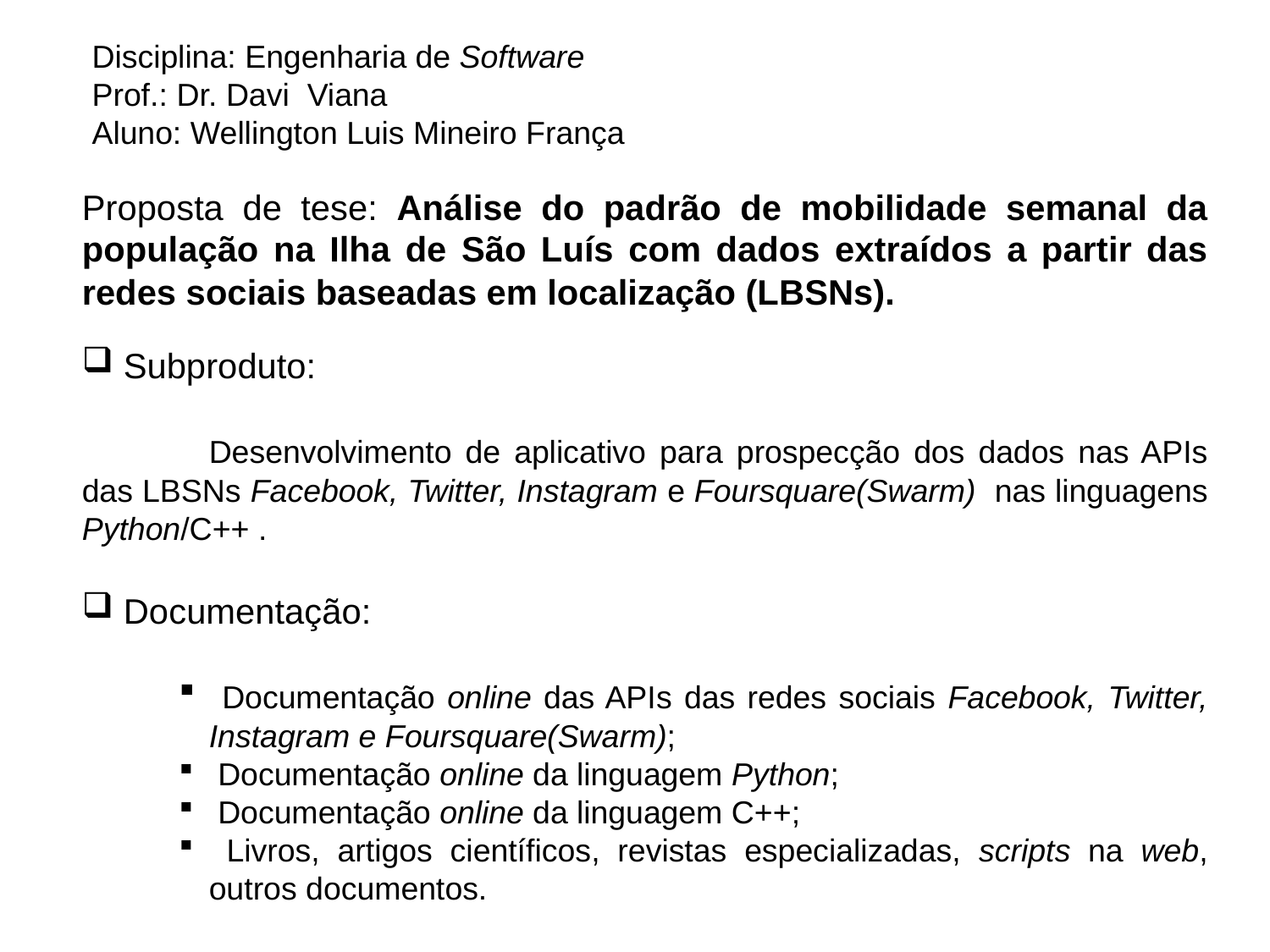

Disciplina: Engenharia de Software
Prof.: Dr. Davi  Viana
Aluno: Wellington Luis Mineiro França
Proposta de tese: Análise do padrão de mobilidade semanal da população na Ilha de São Luís com dados extraídos a partir das redes sociais baseadas em localização (LBSNs).
 Subproduto:

	Desenvolvimento de aplicativo para prospecção dos dados nas APIs das LBSNs Facebook, Twitter, Instagram e Foursquare(Swarm)  nas linguagens Python/C++ .

 Documentação:

 Documentação online das APIs das redes sociais Facebook, Twitter, Instagram e Foursquare(Swarm);
 Documentação online da linguagem Python;
 Documentação online da linguagem C++;
 Livros, artigos científicos, revistas especializadas, scripts na web, outros documentos.